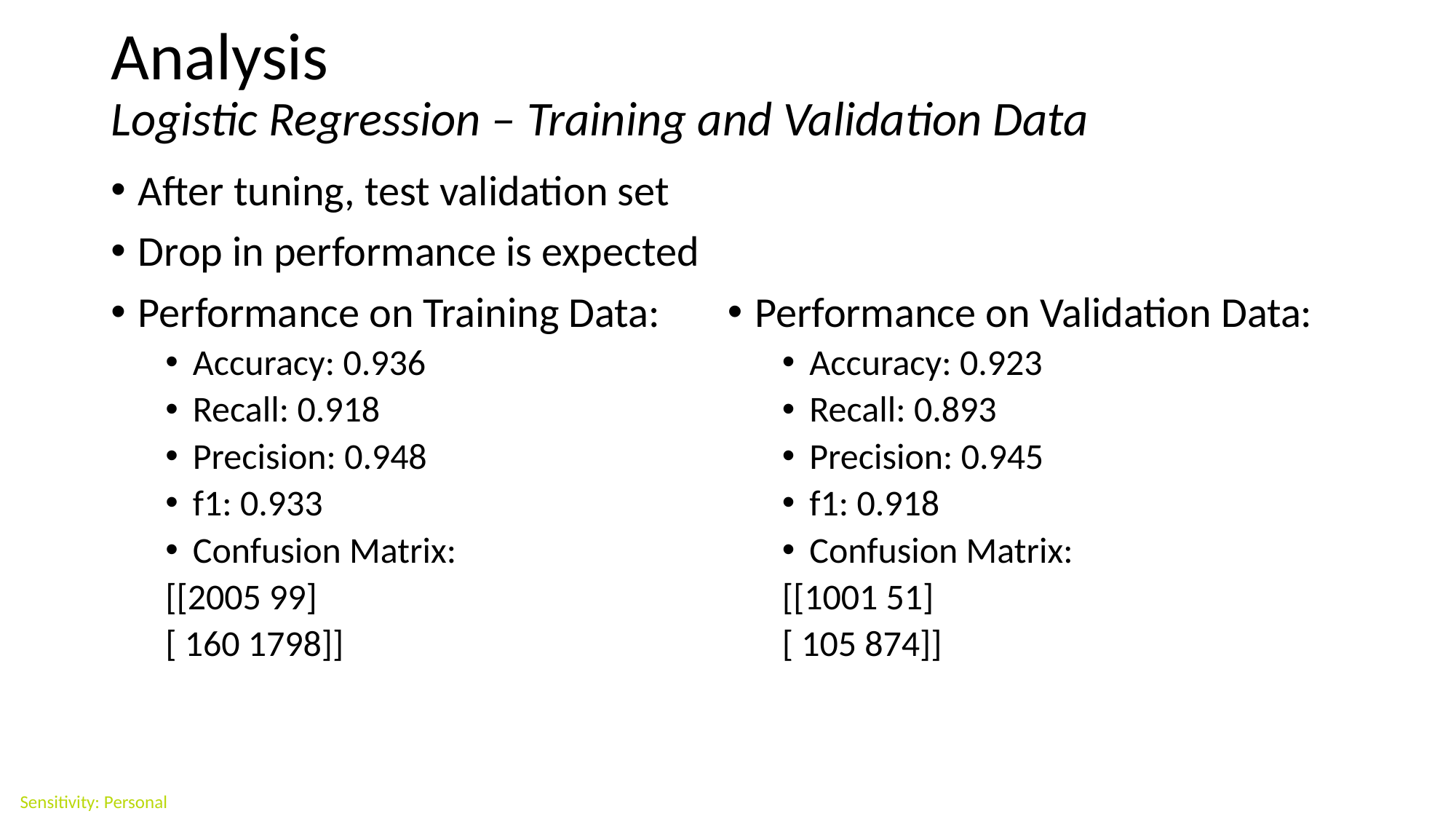

# Analysis Logistic Regression – Training and Validation Data
After tuning, test validation set
Drop in performance is expected
Performance on Training Data:
Accuracy: 0.936
Recall: 0.918
Precision: 0.948
f1: 0.933
Confusion Matrix:
[[2005 99]
[ 160 1798]]

Performance on Validation Data:
Accuracy: 0.923
Recall: 0.893
Precision: 0.945
f1: 0.918
Confusion Matrix:
[[1001 51]
[ 105 874]]